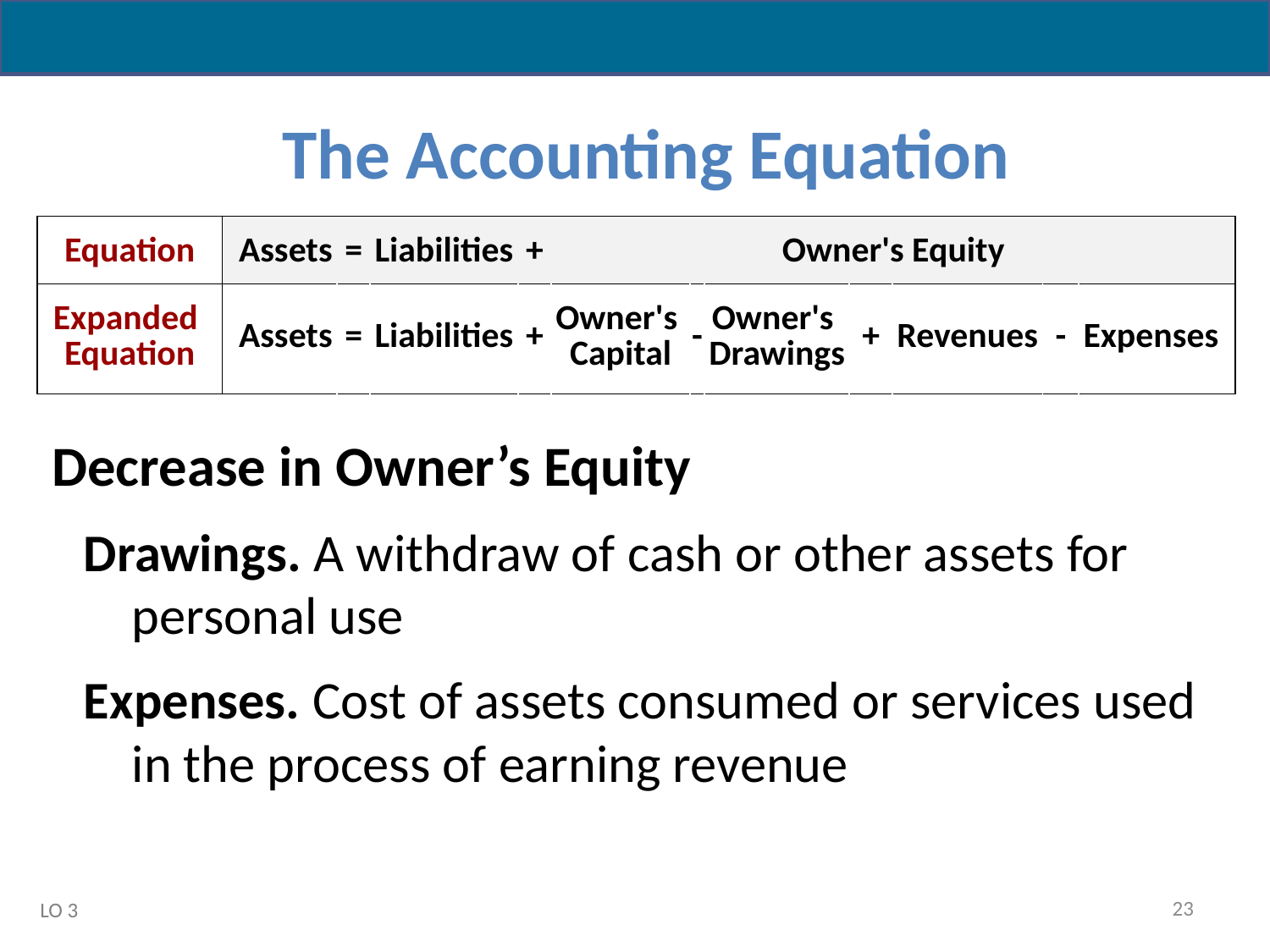

Copyright ©2019 John Wiley & Son, Inc.

The Accounting Equation
| Equation | Assets | = | Liabilities | + | Owner's Equity |  |  |  |  |  |  |
| --- | --- | --- | --- | --- | --- | --- | --- | --- | --- | --- | --- |
| Expanded Equation | Assets | = | Liabilities | + | Owner's Capital | - | Owner's Drawings | + | Revenues | - | Expenses |
Decrease in Owner’s Equity
Drawings. A withdraw of cash or other assets for personal use
Expenses. Cost of assets consumed or services used in the process of earning revenue
23
LO 3